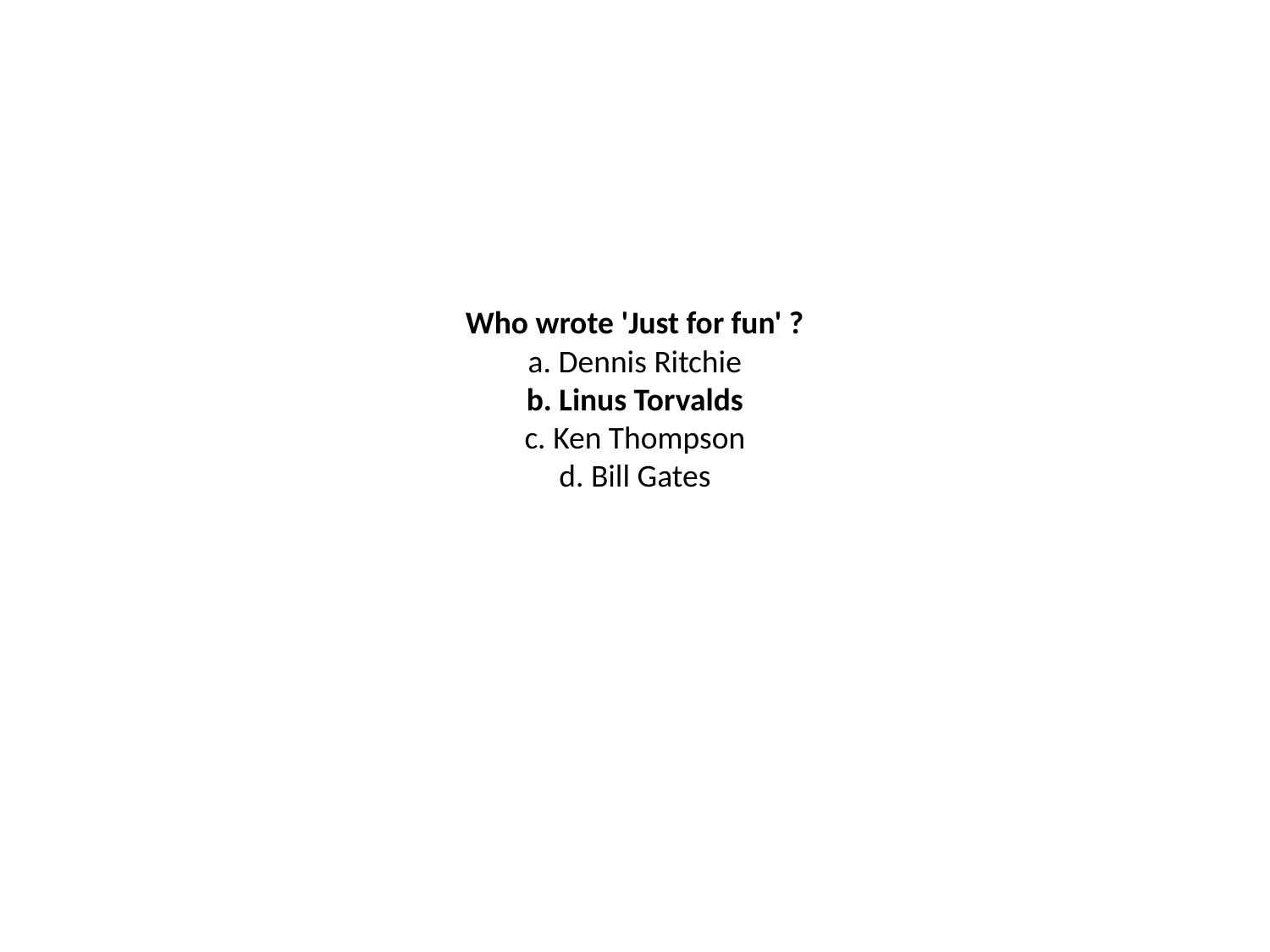

# Who wrote 'Just for fun' ? a. Dennis Ritchie b. Linus Torvalds c. Ken Thompson d. Bill Gates